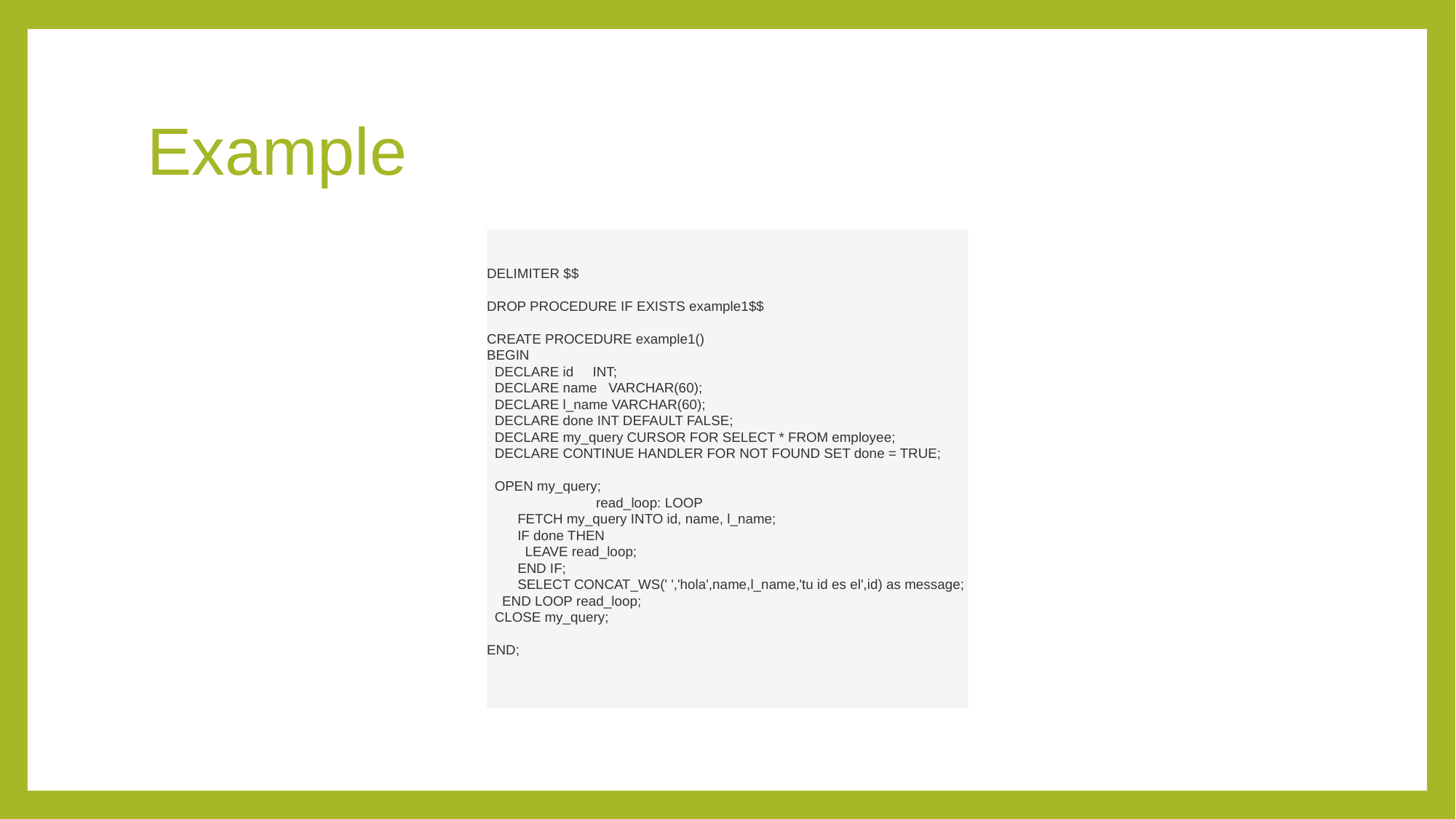

# Example
DELIMITER $$

DROP PROCEDURE IF EXISTS example1$$

CREATE PROCEDURE example1()
BEGIN
  DECLARE id     INT;
  DECLARE name   VARCHAR(60);
  DECLARE l_name VARCHAR(60);
  DECLARE done INT DEFAULT FALSE;
  DECLARE my_query CURSOR FOR SELECT * FROM employee;
  DECLARE CONTINUE HANDLER FOR NOT FOUND SET done = TRUE;

  OPEN my_query;
  	read_loop: LOOP
        FETCH my_query INTO id, name, l_name;
        IF done THEN
          LEAVE read_loop;
        END IF;
        SELECT CONCAT_WS(' ','hola',name,l_name,'tu id es el',id) as message;
    END LOOP read_loop;
  CLOSE my_query;

END;